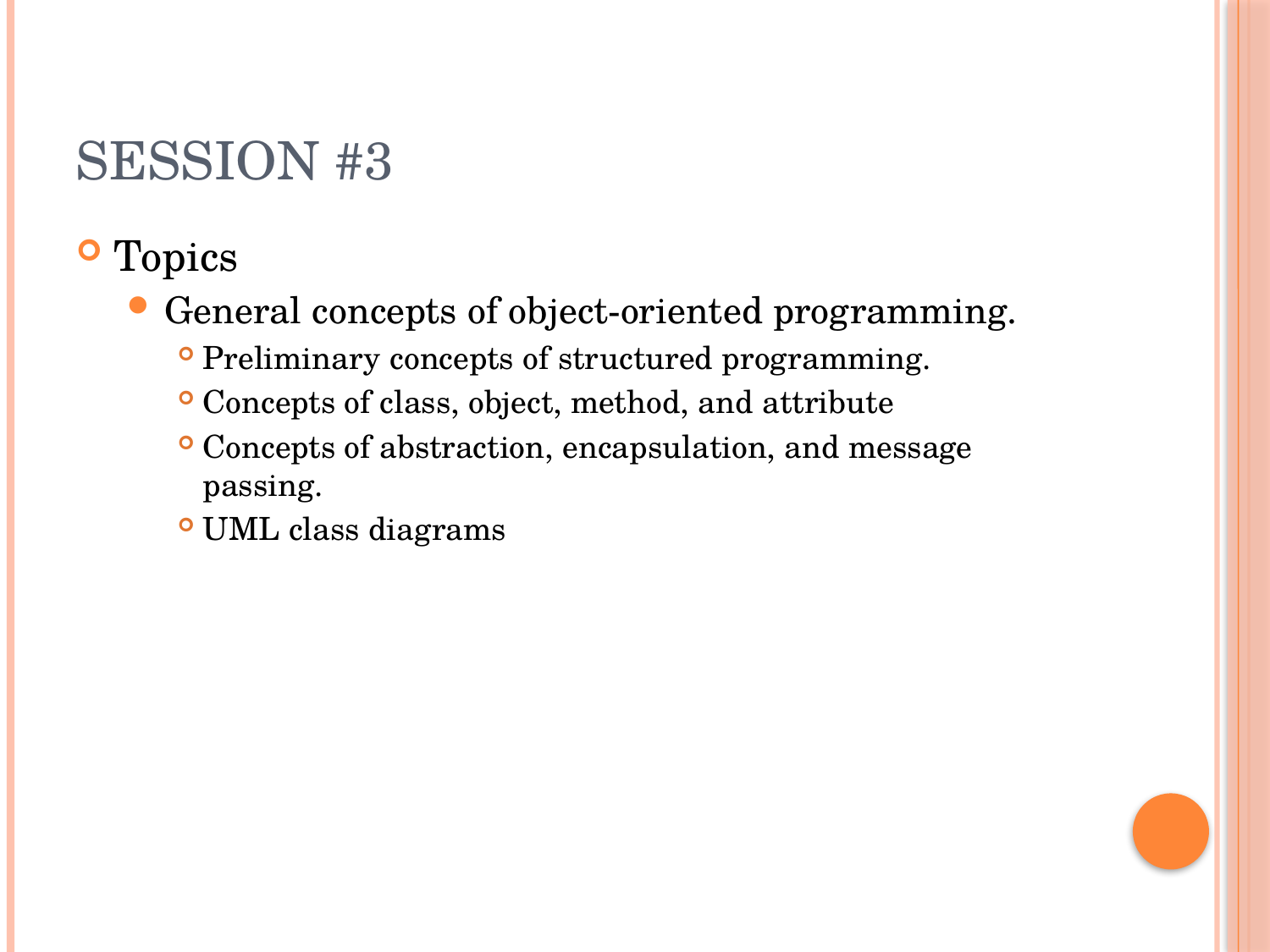

# Session #3
Topics
General concepts of object-oriented programming.
Preliminary concepts of structured programming.
Concepts of class, object, method, and attribute
Concepts of abstraction, encapsulation, and message passing.
UML class diagrams